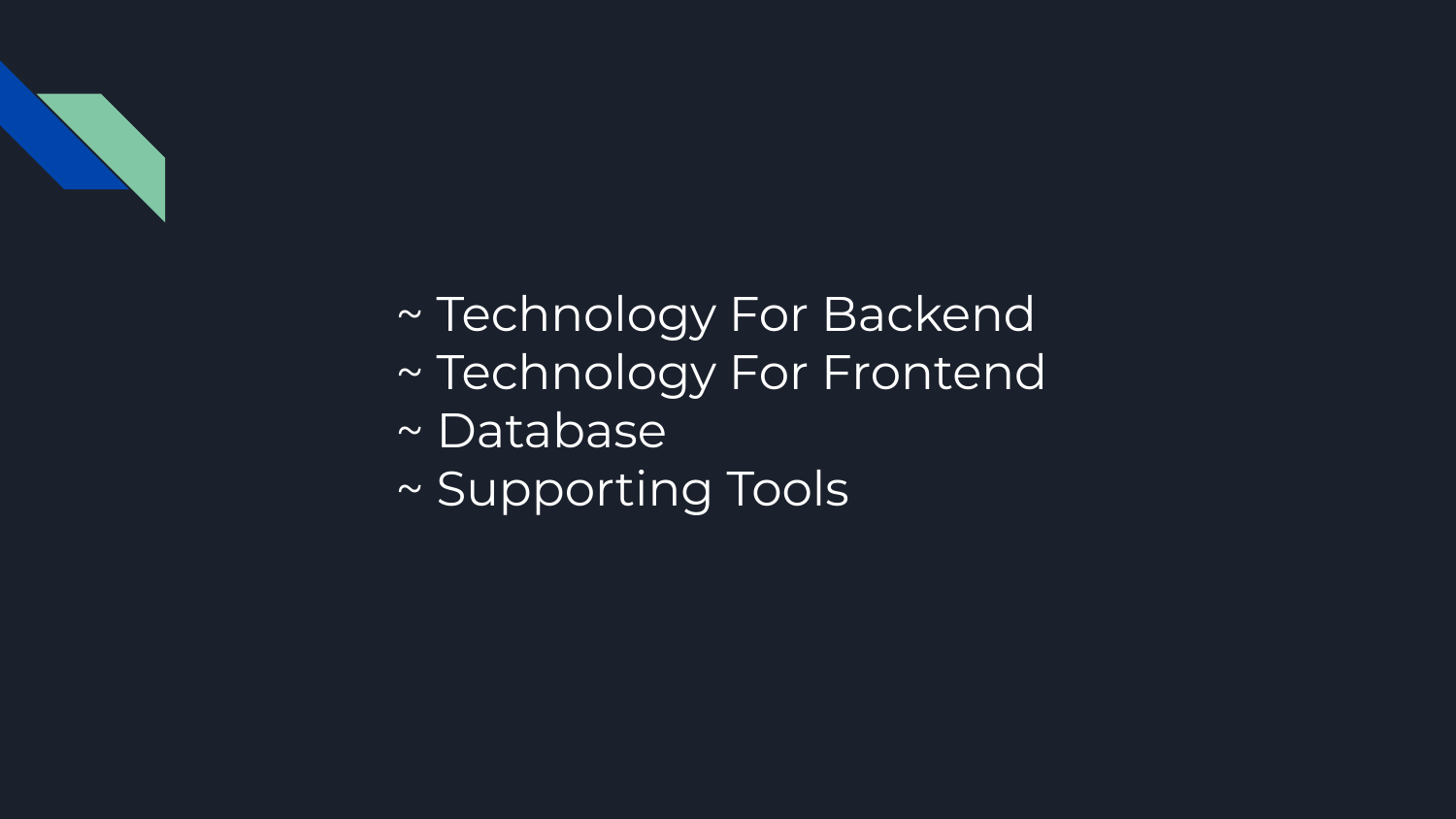

# ~ Technology For Backend
~ Technology For Frontend
~ Database
~ Supporting Tools